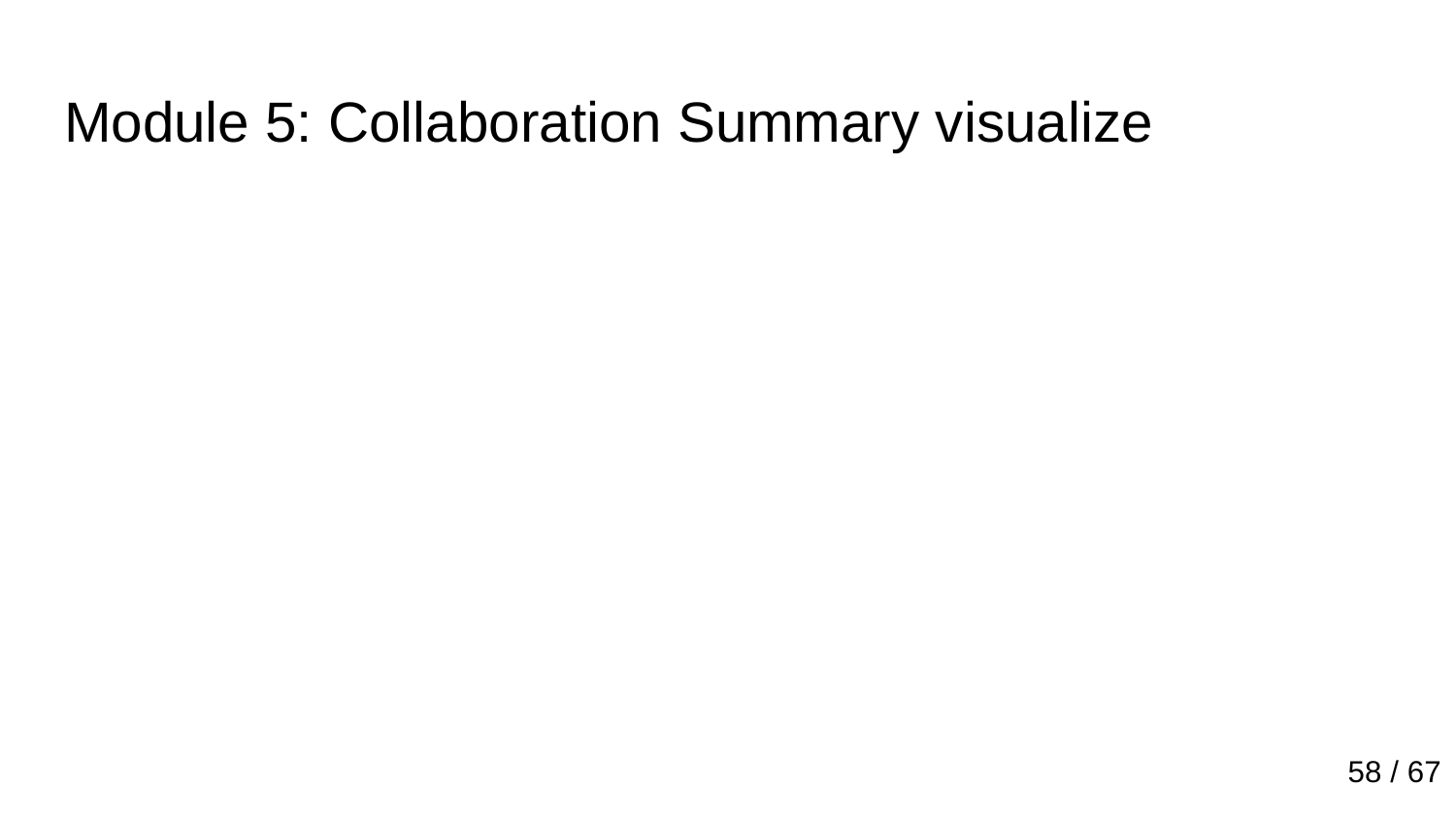

# Module 5: Collaboration Summary visualize
Module 1: Introduction to Git

58 / 67